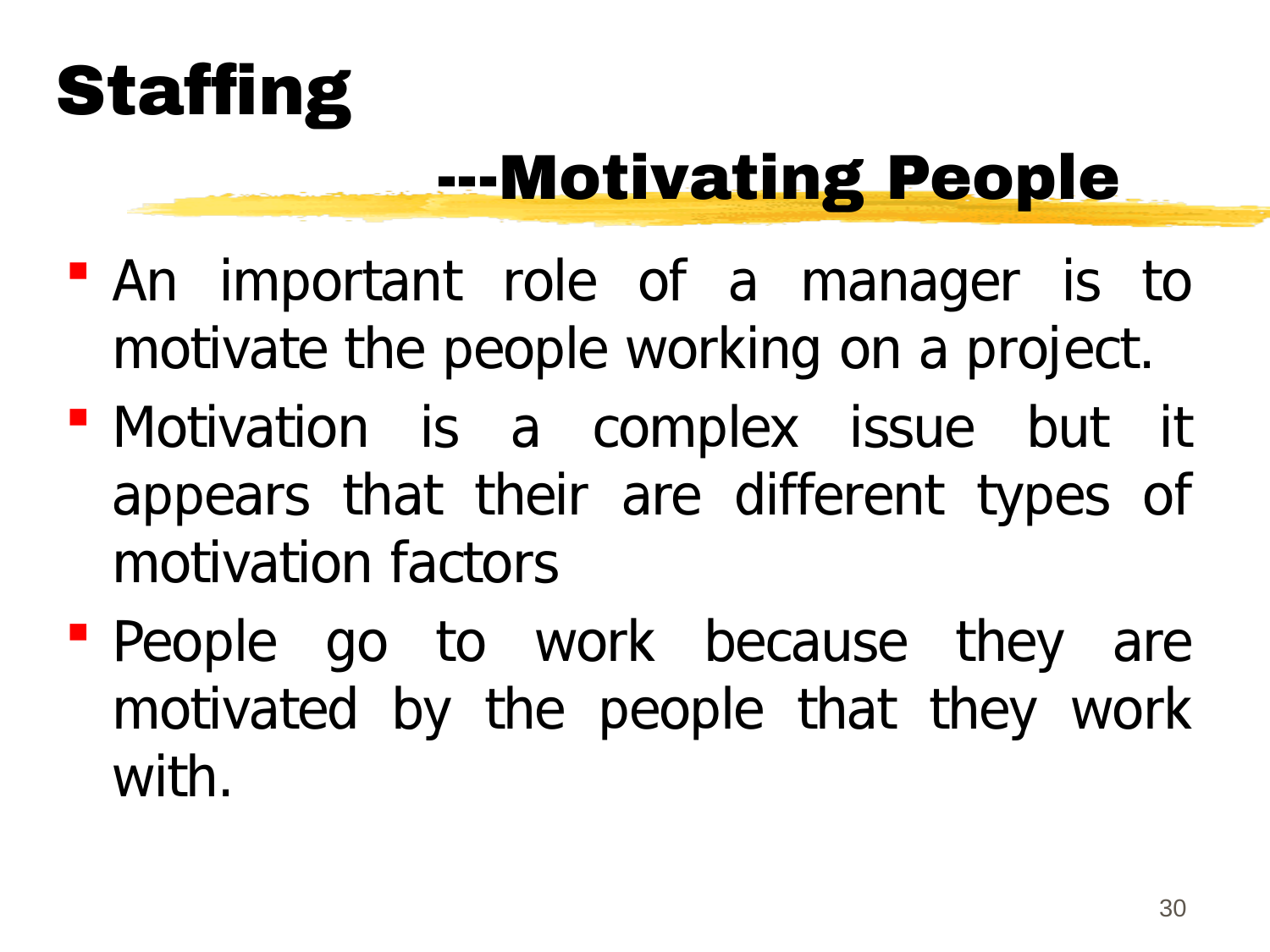

Staffing
			---Motivating People
An important role of a manager is to motivate the people working on a project.
Motivation is a complex issue but it appears that their are different types of motivation factors
People go to work because they are motivated by the people that they work with.
30